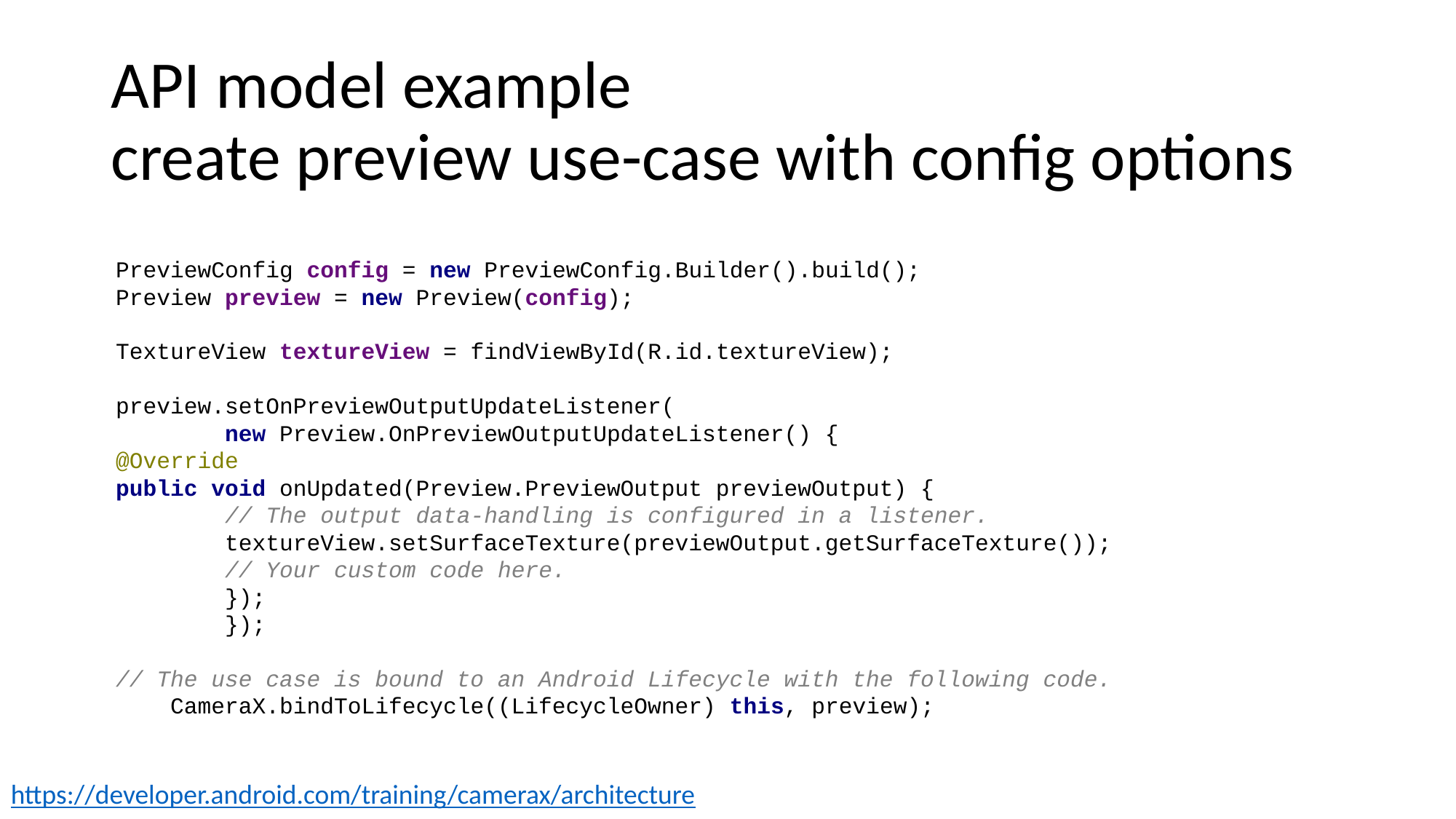

# API model example create preview use-case with config options
PreviewConfig config = new PreviewConfig.Builder().build();
Preview preview = new Preview(config);
TextureView textureView = findViewById(R.id.textureView);
preview.setOnPreviewOutputUpdateListener(
        new Preview.OnPreviewOutputUpdateListener() {
@Override
public void onUpdated(Preview.PreviewOutput previewOutput) {
        // The output data-handling is configured in a listener.
        textureView.setSurfaceTexture(previewOutput.getSurfaceTexture());
        // Your custom code here.
        });
        });
// The use case is bound to an Android Lifecycle with the following code.
    CameraX.bindToLifecycle((LifecycleOwner) this, preview);
https://developer.android.com/training/camerax/architecture